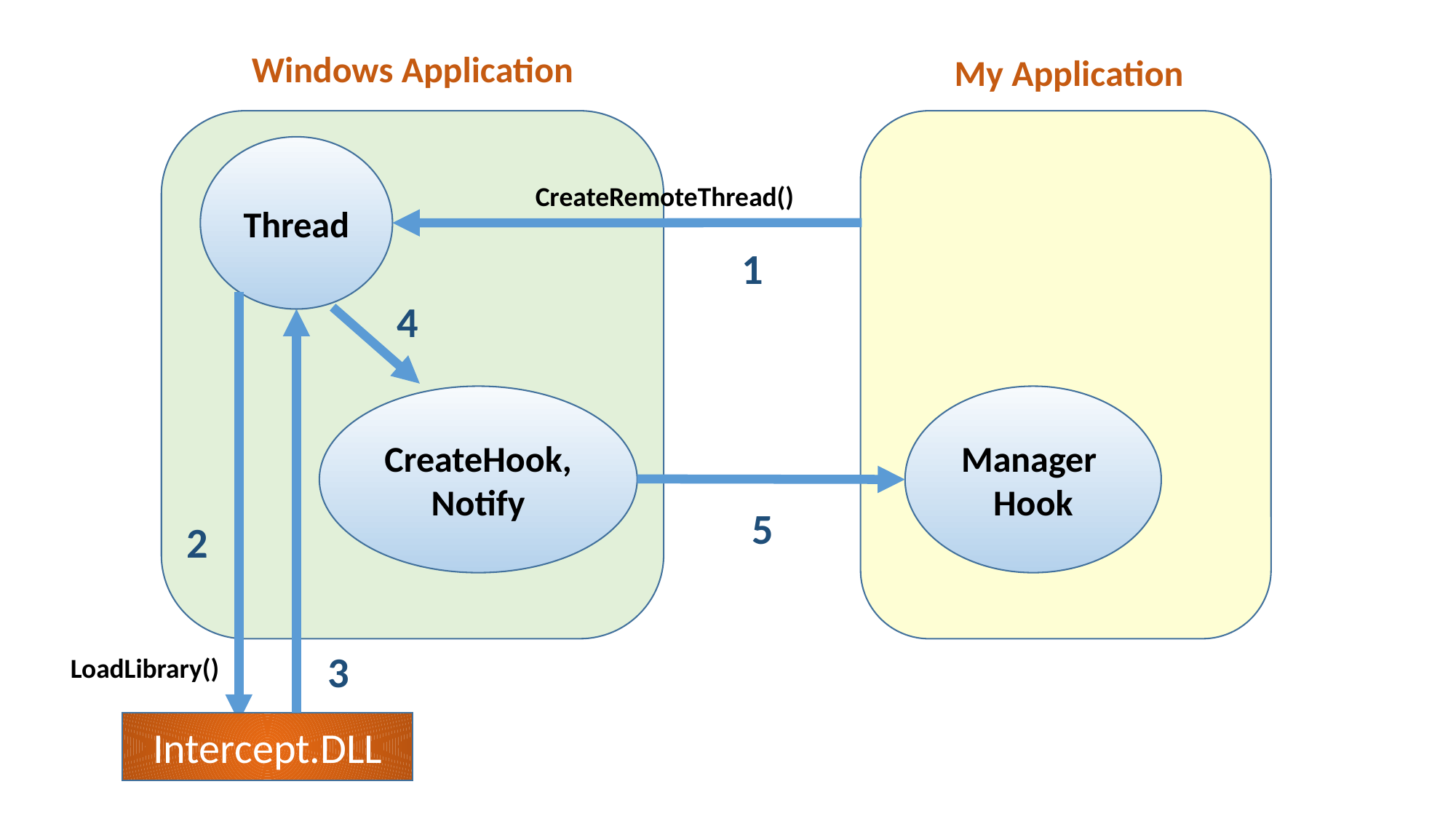

Windows Application
My Application

Thread
CreateRemoteThread()
1
4
CreateHook, Notify
Manager  Hook
5
2
3
LoadLibrary()
Intercept.DLL
CreateRemoteThread